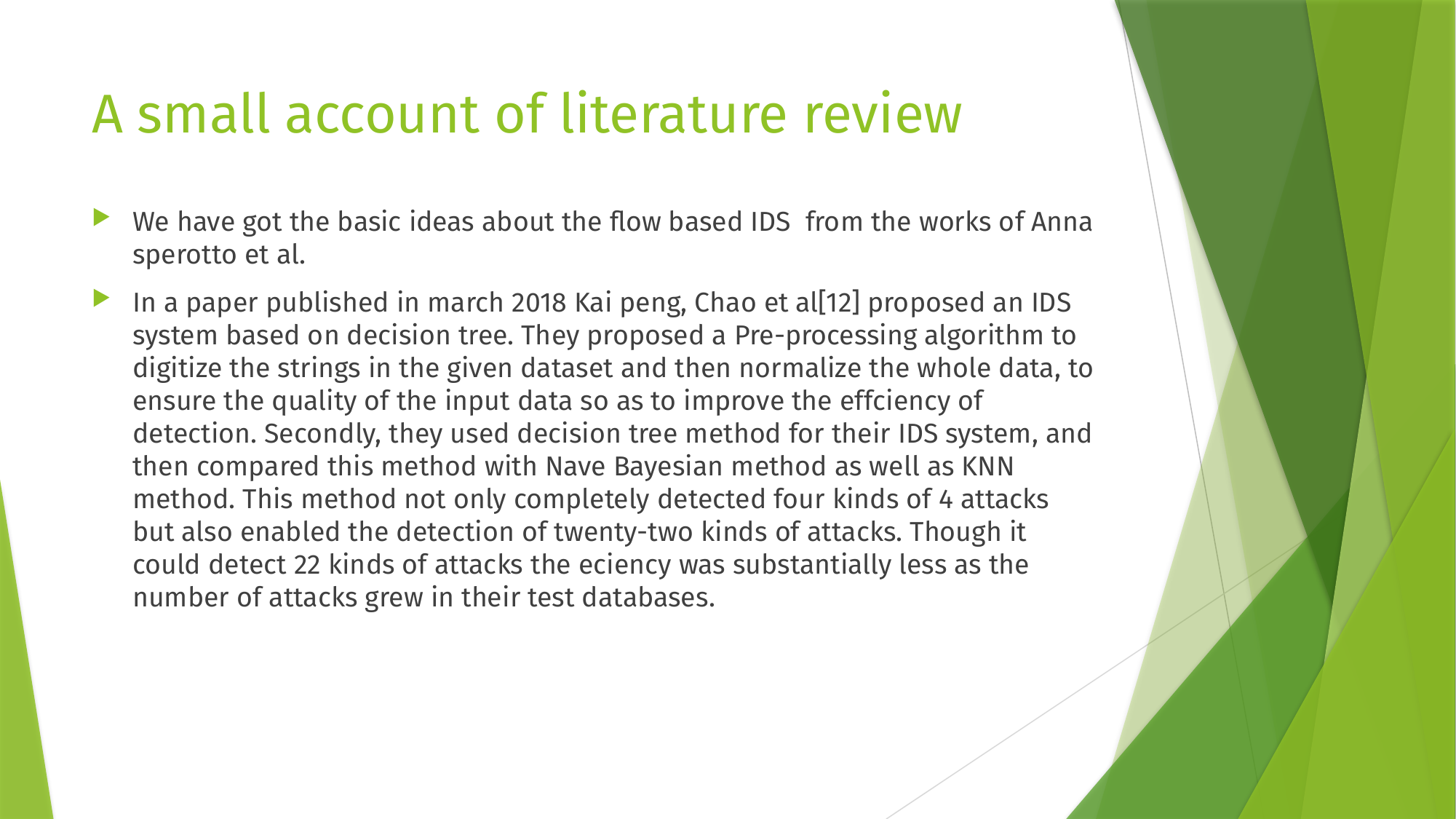

# A small account of literature review
We have got the basic ideas about the flow based IDS  from the works of Anna sperotto et al.
In a paper published in march 2018 Kai peng, Chao et al[12] proposed an IDS system based on decision tree. They proposed a Pre-processing algorithm to digitize the strings in the given dataset and then normalize the whole data, to ensure the quality of the input data so as to improve the effciency of detection. Secondly, they used decision tree method for their IDS system, and then compared this method with Nave Bayesian method as well as KNN method. This method not only completely detected four kinds of 4 attacks but also enabled the detection of twenty-two kinds of attacks. Though it could detect 22 kinds of attacks the eciency was substantially less as the number of attacks grew in their test databases.